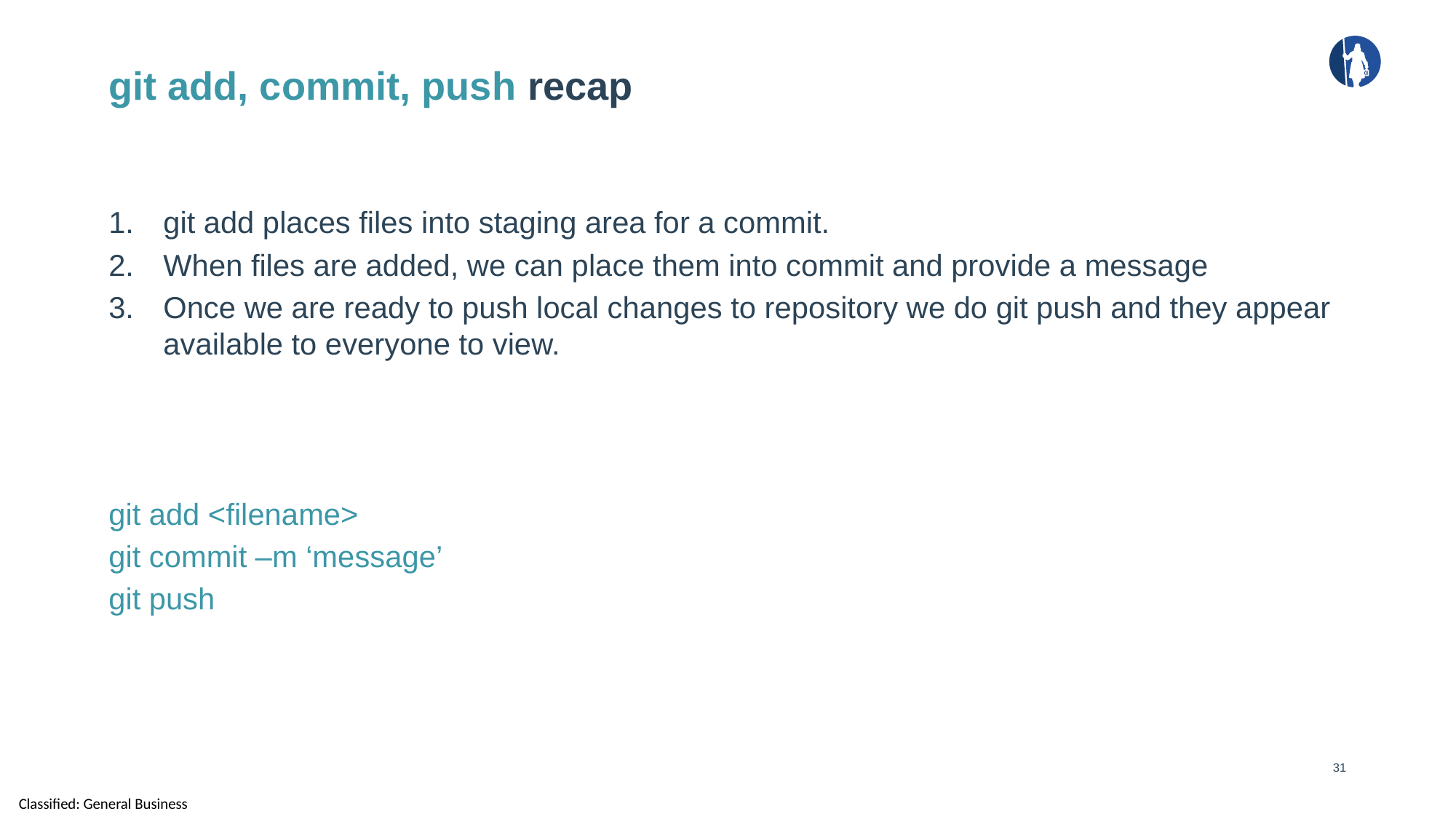

# git add, commit, push recap
git add places files into staging area for a commit.
When files are added, we can place them into commit and provide a message
Once we are ready to push local changes to repository we do git push and they appear available to everyone to view.

git add <filename>
git commit –m ‘message’
git push

31